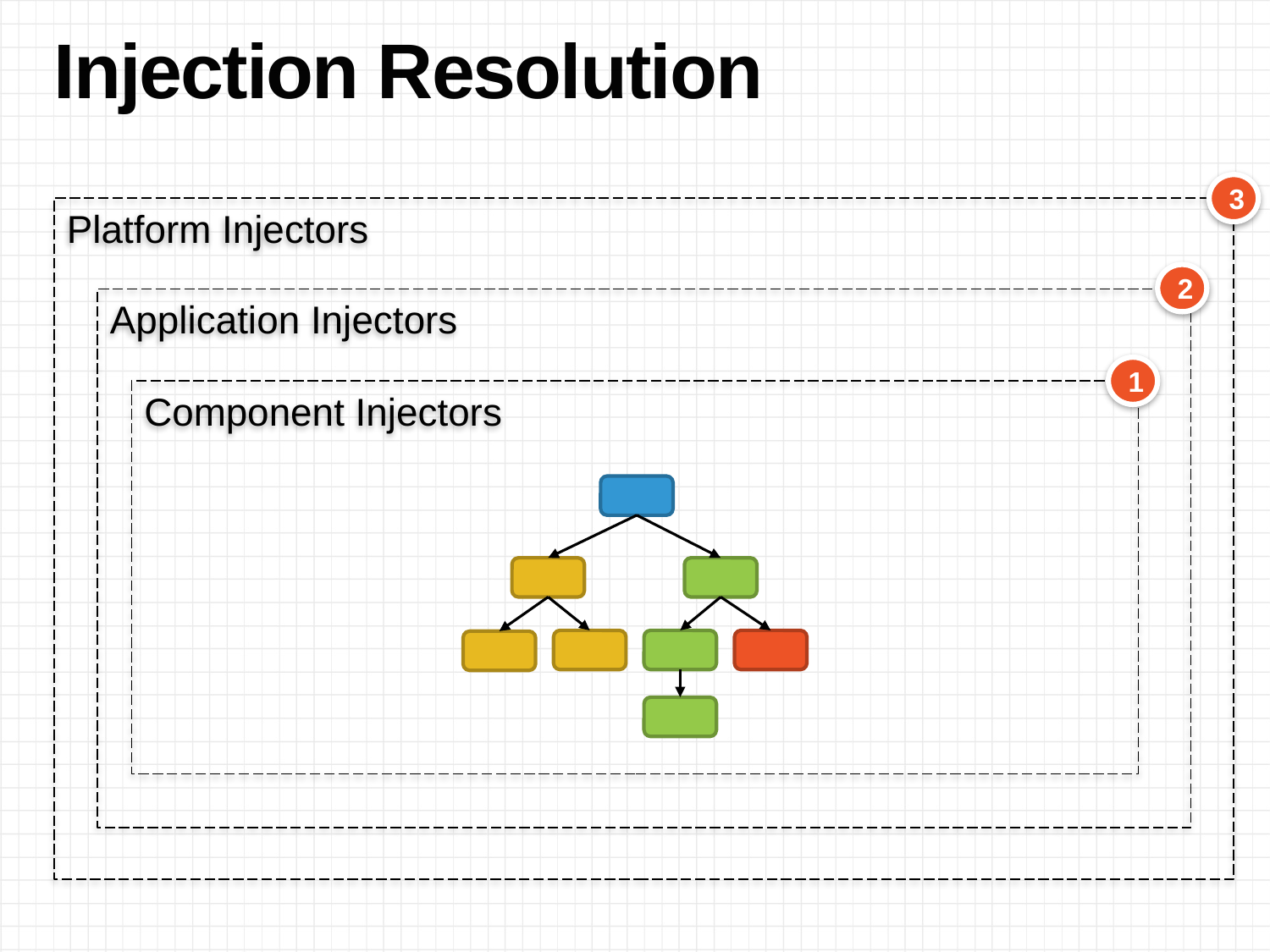

# Injection Resolution
3
Platform Injectors
2
Application Injectors
1
Component Injectors